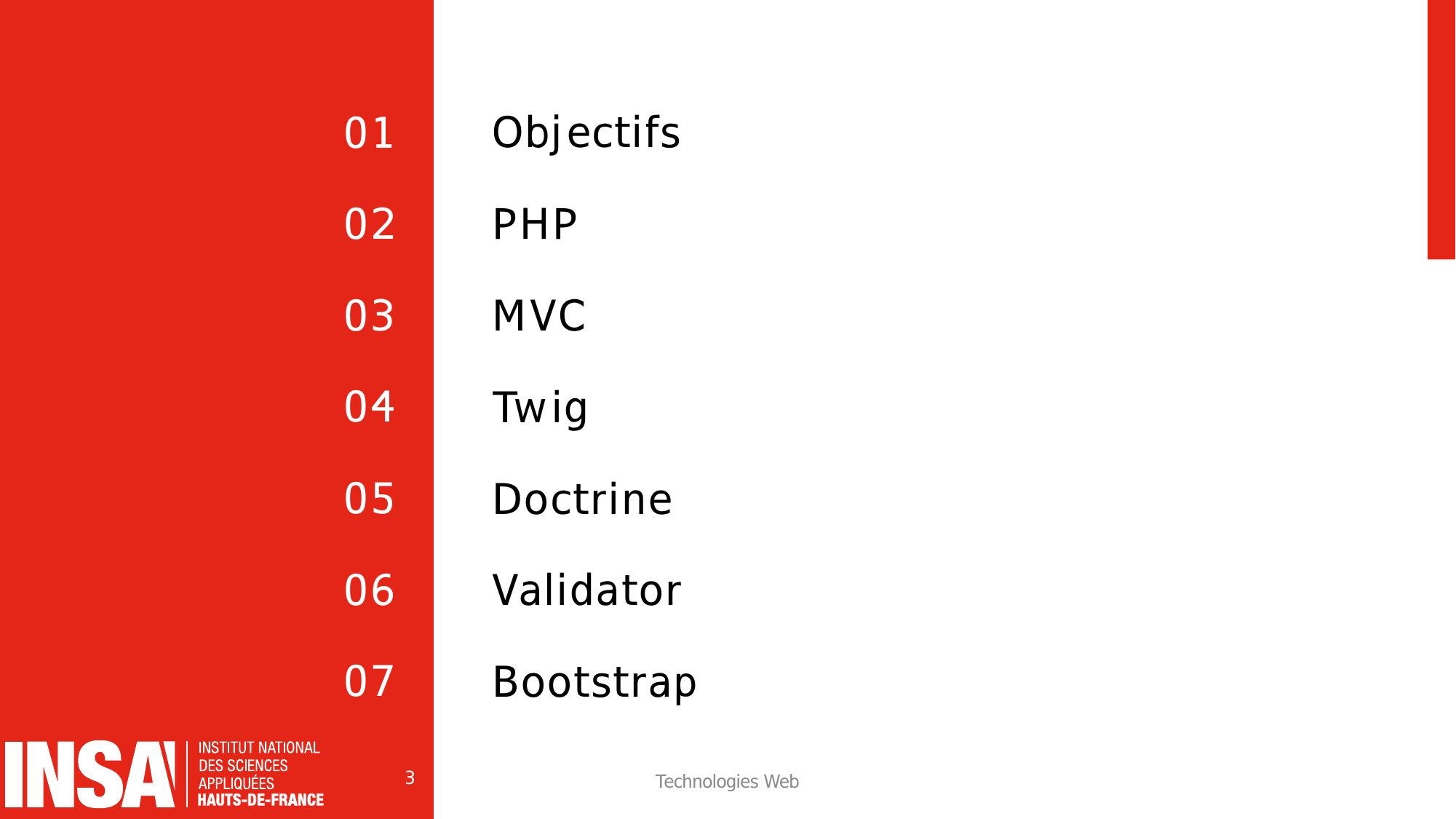

01
02
03
04
05
06
07
Objectifs
PHP
MVC
Twig
Doctrine
Validator
Bootstrap
3
Technologies Web